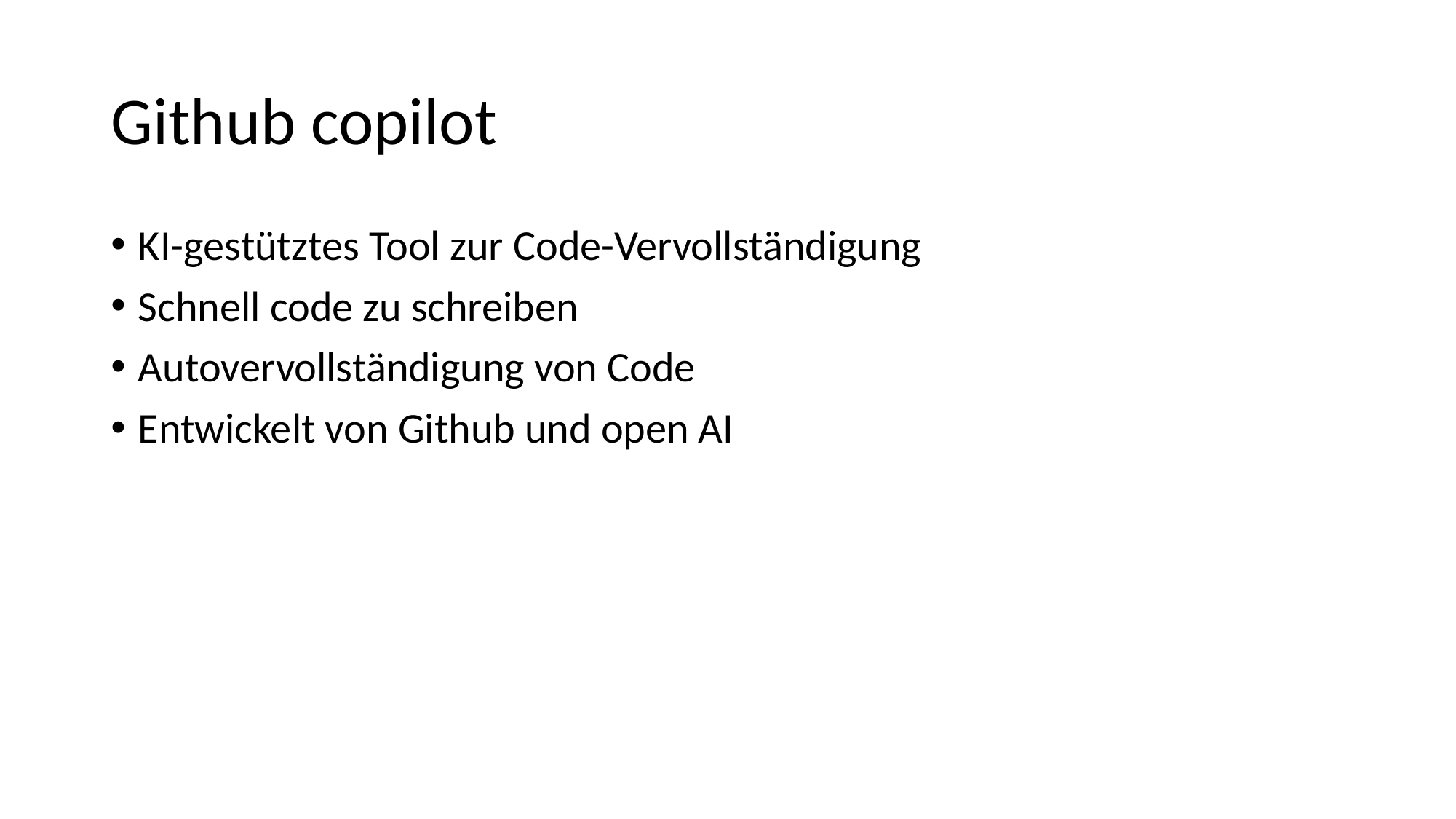

# Github copilot
KI-gestütztes Tool zur Code-Vervollständigung
Schnell code zu schreiben
Autovervollständigung von Code
Entwickelt von Github und open AI